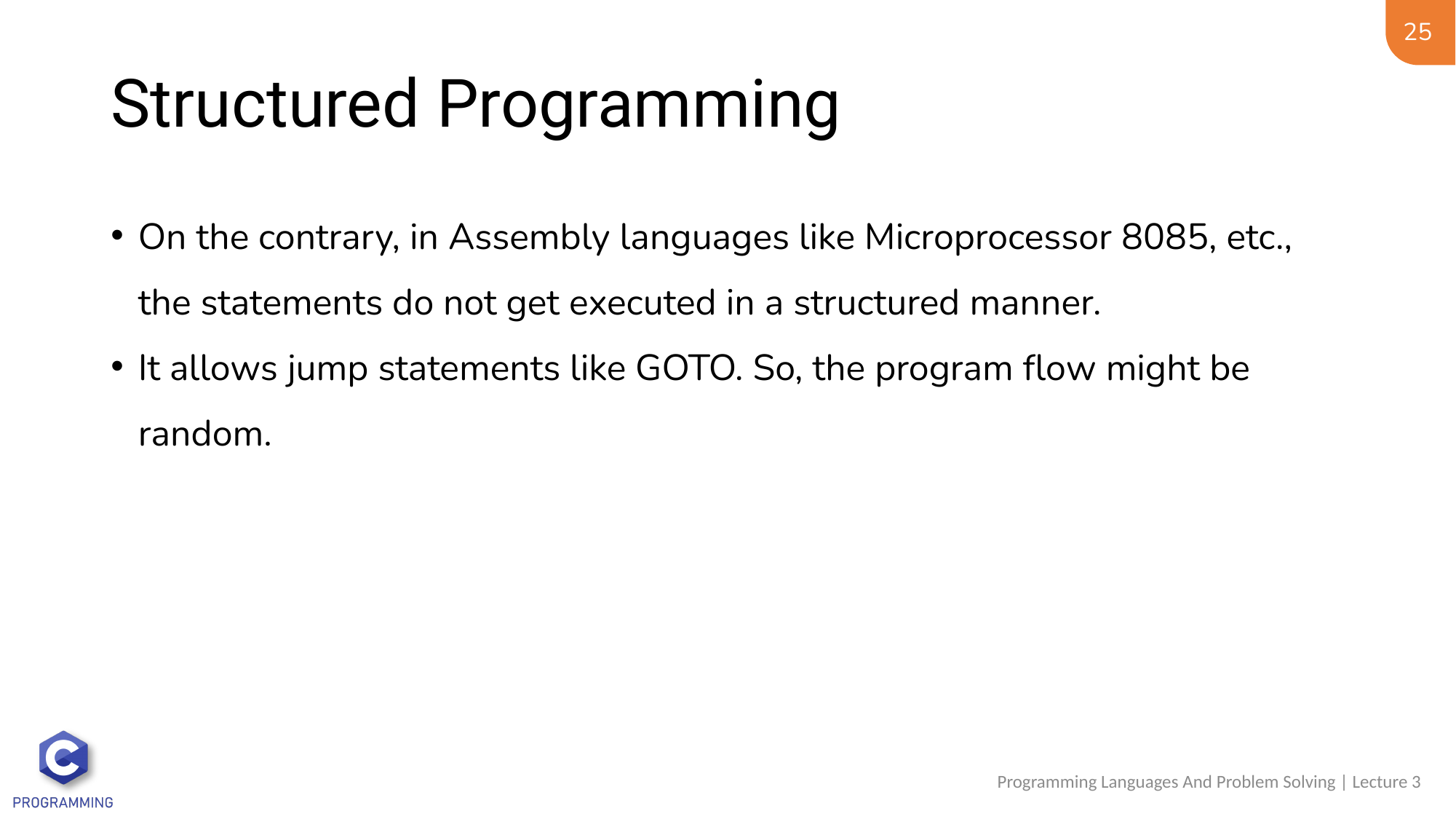

25
# Structured Programming
On the contrary, in Assembly languages like Microprocessor 8085, etc., the statements do not get executed in a structured manner.
It allows jump statements like GOTO. So, the program flow might be random.
Programming Languages And Problem Solving | Lecture 3